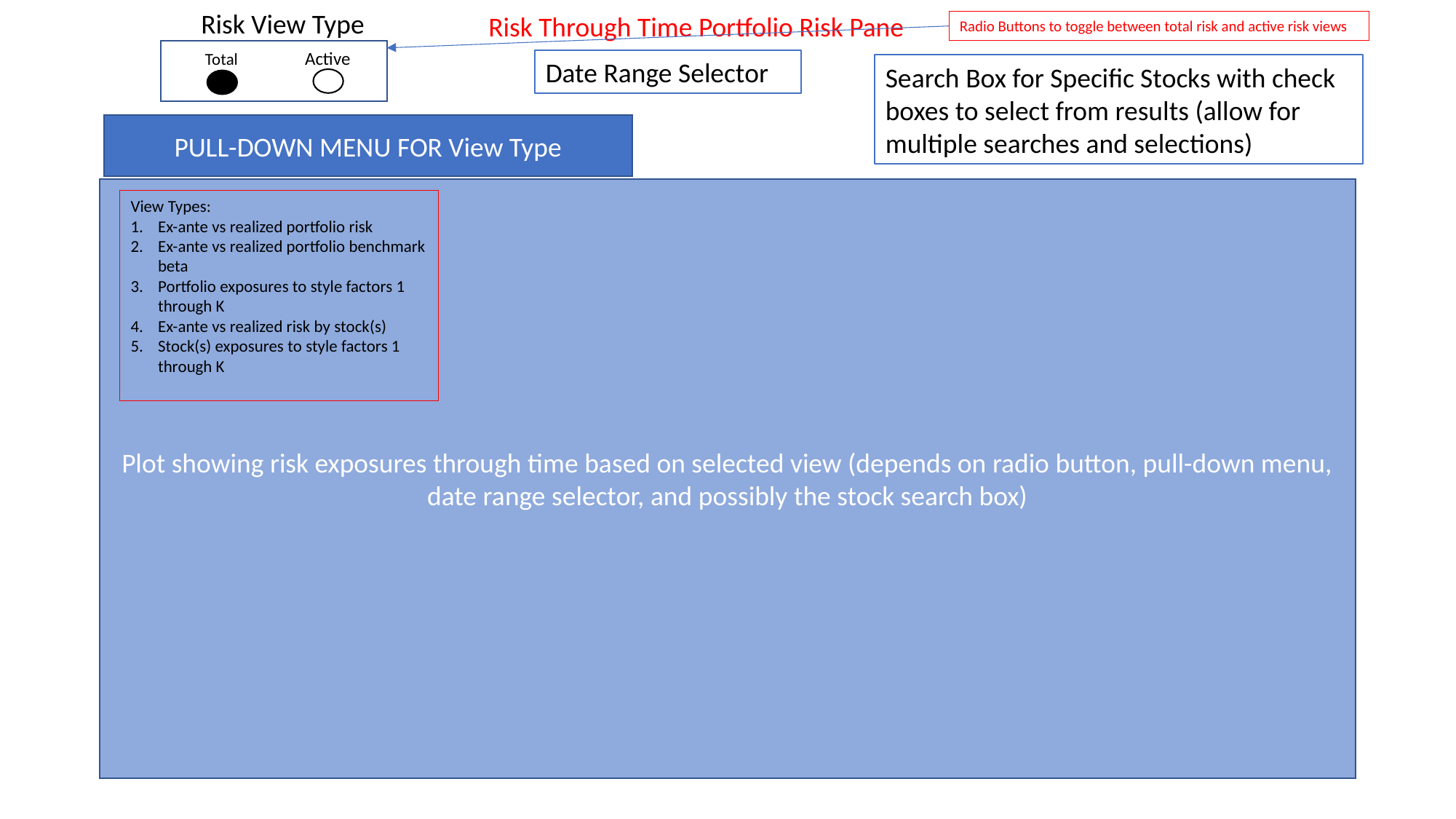

Risk View Type
Risk Through Time Portfolio Risk Pane
Radio Buttons to toggle between total risk and active risk views

Active
Total
Date Range Selector
Search Box for Specific Stocks with check boxes to select from results (allow for multiple searches and selections)
PULL-DOWN MENU FOR View Type
Plot showing risk exposures through time based on selected view (depends on radio button, pull-down menu, date range selector, and possibly the stock search box)
View Types:
Ex-ante vs realized portfolio risk
Ex-ante vs realized portfolio benchmark beta
Portfolio exposures to style factors 1 through K
Ex-ante vs realized risk by stock(s)
Stock(s) exposures to style factors 1 through K